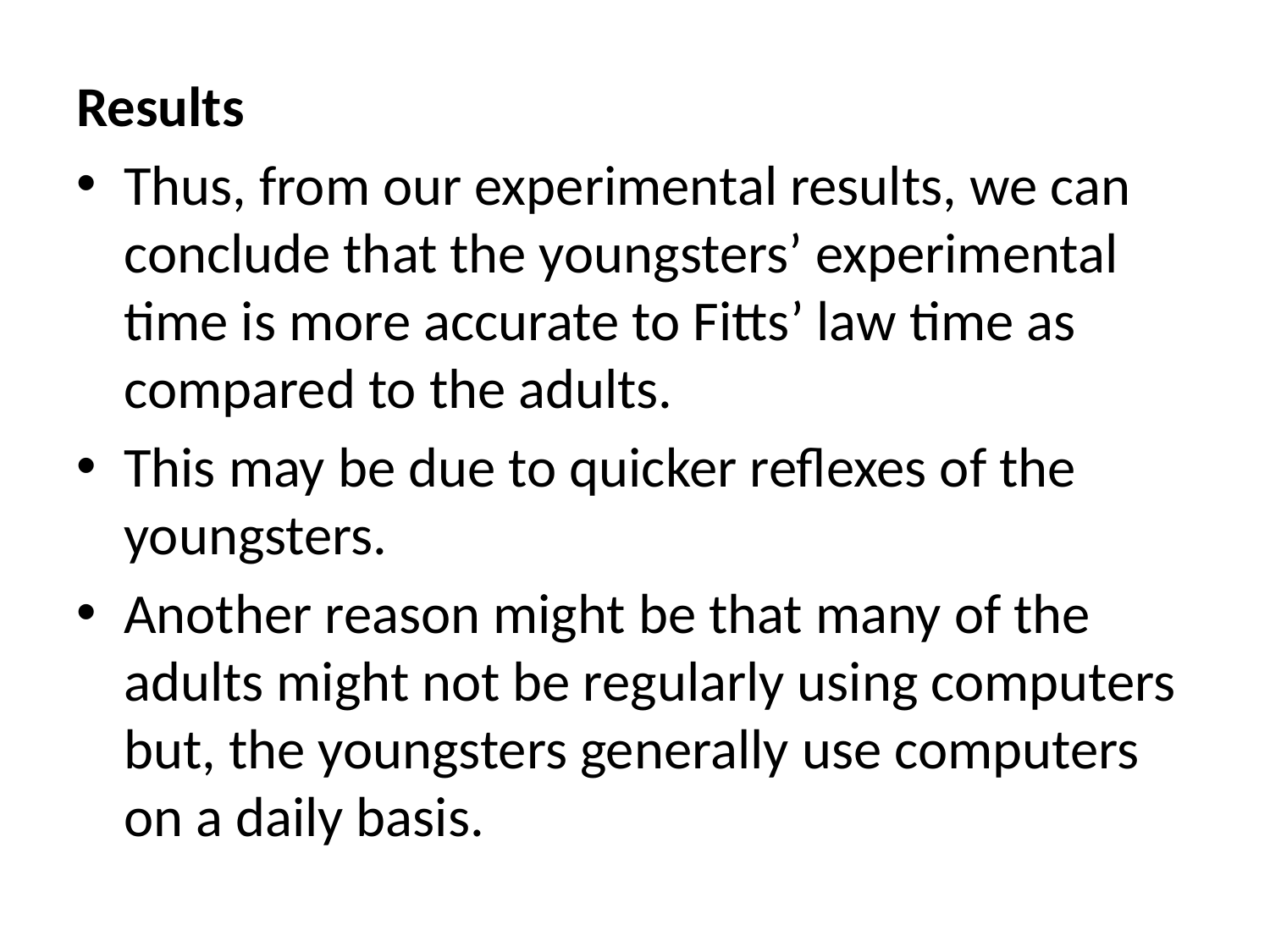

Results
Thus, from our experimental results, we can conclude that the youngsters’ experimental time is more accurate to Fitts’ law time as compared to the adults.
This may be due to quicker reflexes of the youngsters.
Another reason might be that many of the adults might not be regularly using computers but, the youngsters generally use computers on a daily basis.